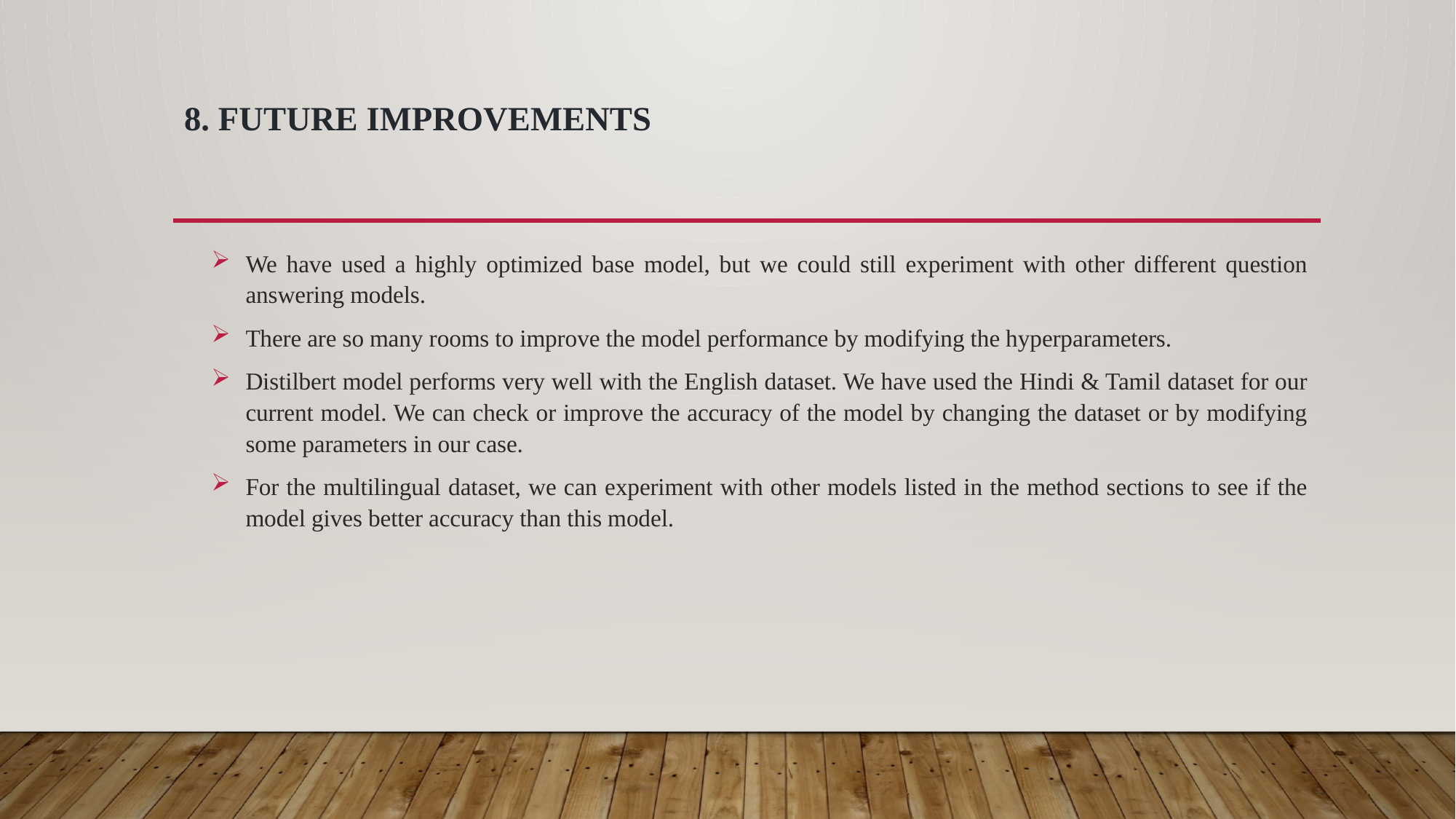

# 8. Future Improvements
We have used a highly optimized base model, but we could still experiment with other different question answering models.
There are so many rooms to improve the model performance by modifying the hyperparameters.
Distilbert model performs very well with the English dataset. We have used the Hindi & Tamil dataset for our current model. We can check or improve the accuracy of the model by changing the dataset or by modifying some parameters in our case.
For the multilingual dataset, we can experiment with other models listed in the method sections to see if the model gives better accuracy than this model.